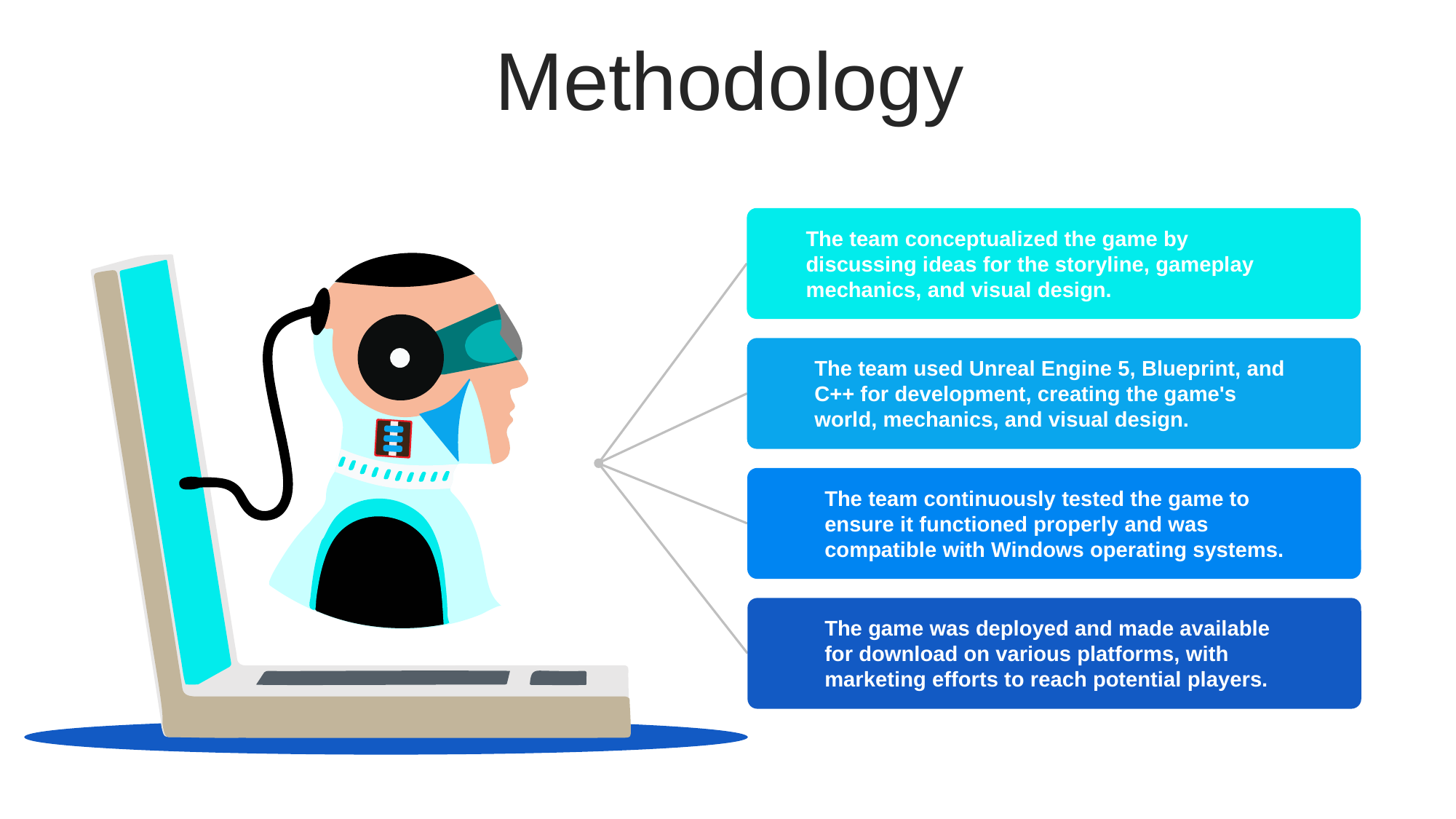

Methodology

The team conceptualized the game by discussing ideas for the storyline, gameplay mechanics, and visual design.

The team used Unreal Engine 5, Blueprint, and C++ for development, creating the game's world, mechanics, and visual design.

The team continuously tested the game to ensure it functioned properly and was compatible with Windows operating systems.

The game was deployed and made available for download on various platforms, with marketing efforts to reach potential players.